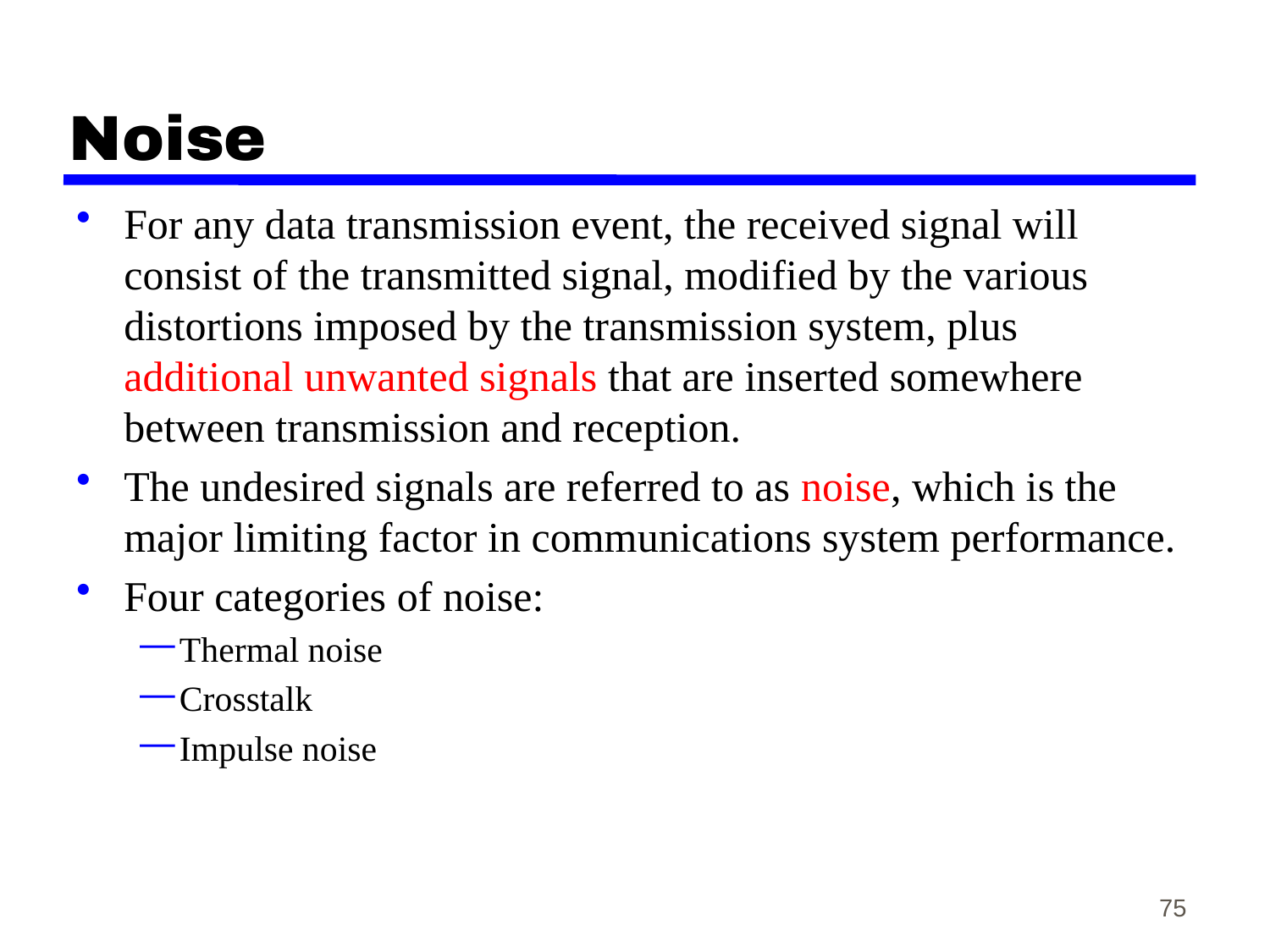

# Noise
For any data transmission event, the received signal will consist of the transmitted signal, modified by the various distortions imposed by the transmission system, plus additional unwanted signals that are inserted somewhere between transmission and reception.
The undesired signals are referred to as noise, which is the major limiting factor in communications system performance.
Four categories of noise:
Thermal noise
Crosstalk
Impulse noise
75